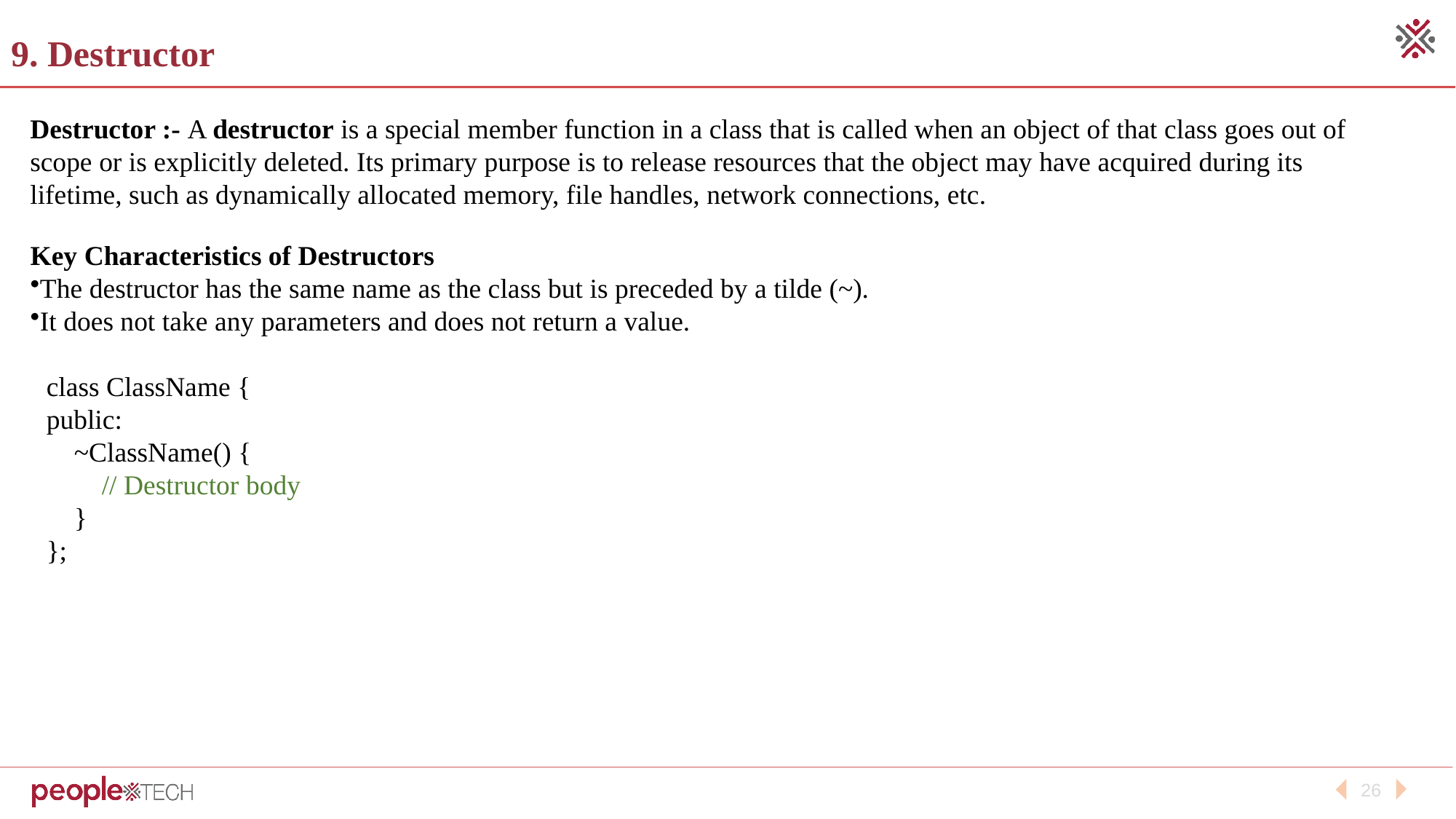

9. Destructor
Destructor :- A destructor is a special member function in a class that is called when an object of that class goes out of scope or is explicitly deleted. Its primary purpose is to release resources that the object may have acquired during its lifetime, such as dynamically allocated memory, file handles, network connections, etc.
Key Characteristics of Destructors
The destructor has the same name as the class but is preceded by a tilde (~).
It does not take any parameters and does not return a value.
class ClassName {
public:
    ~ClassName() {
        // Destructor body
    }
};
#